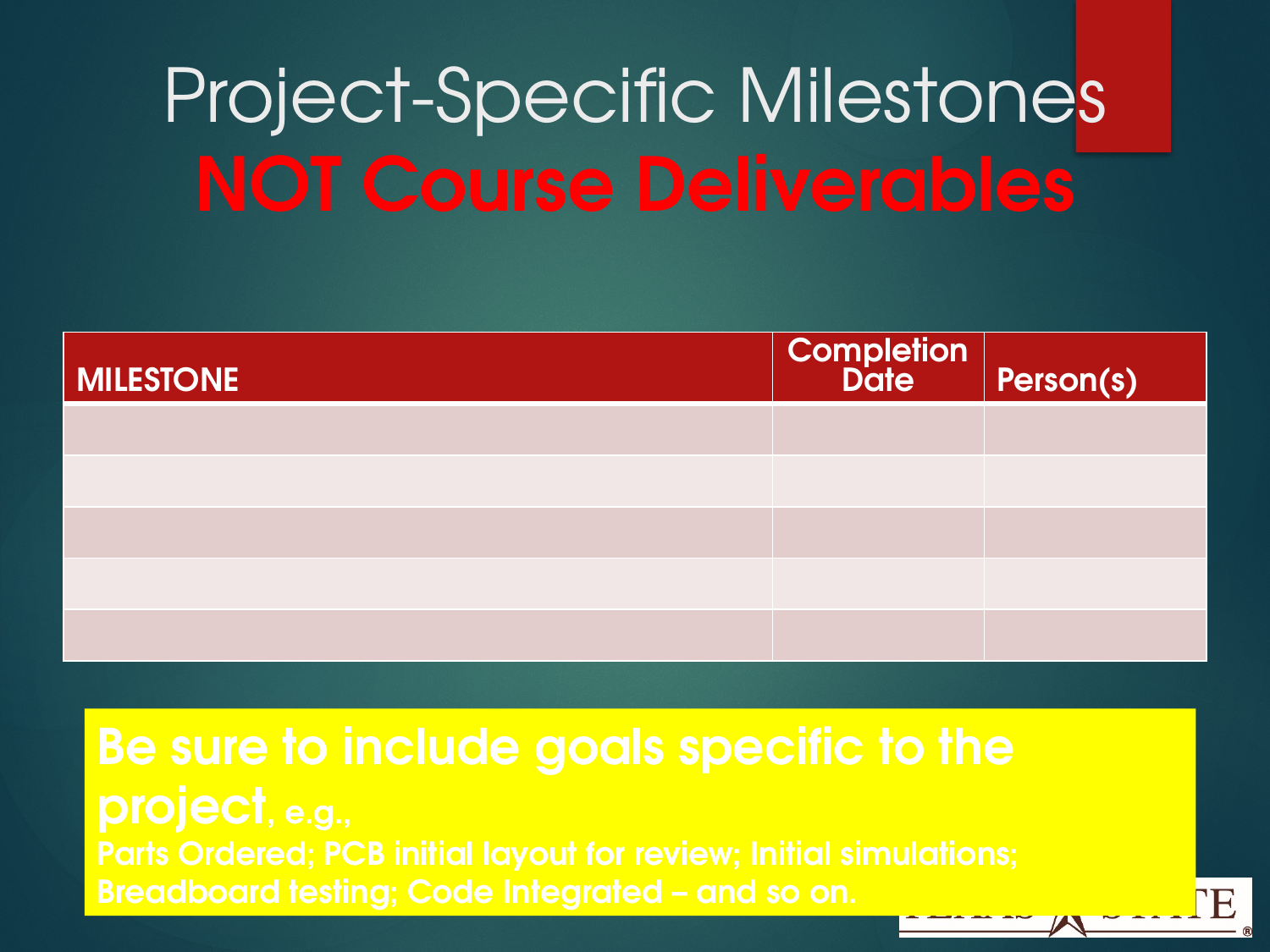

# Project-Specific Milestones NOT Course Deliverables
| MILESTONE | Completion Date | Person(s) |
| --- | --- | --- |
|  |  |  |
|  |  |  |
|  |  |  |
|  |  |  |
|  |  |  |
Be sure to include goals specific to the project, e.g.,
Parts Ordered; PCB initial layout for review; Initial simulations; Breadboard testing; Code Integrated – and so on.